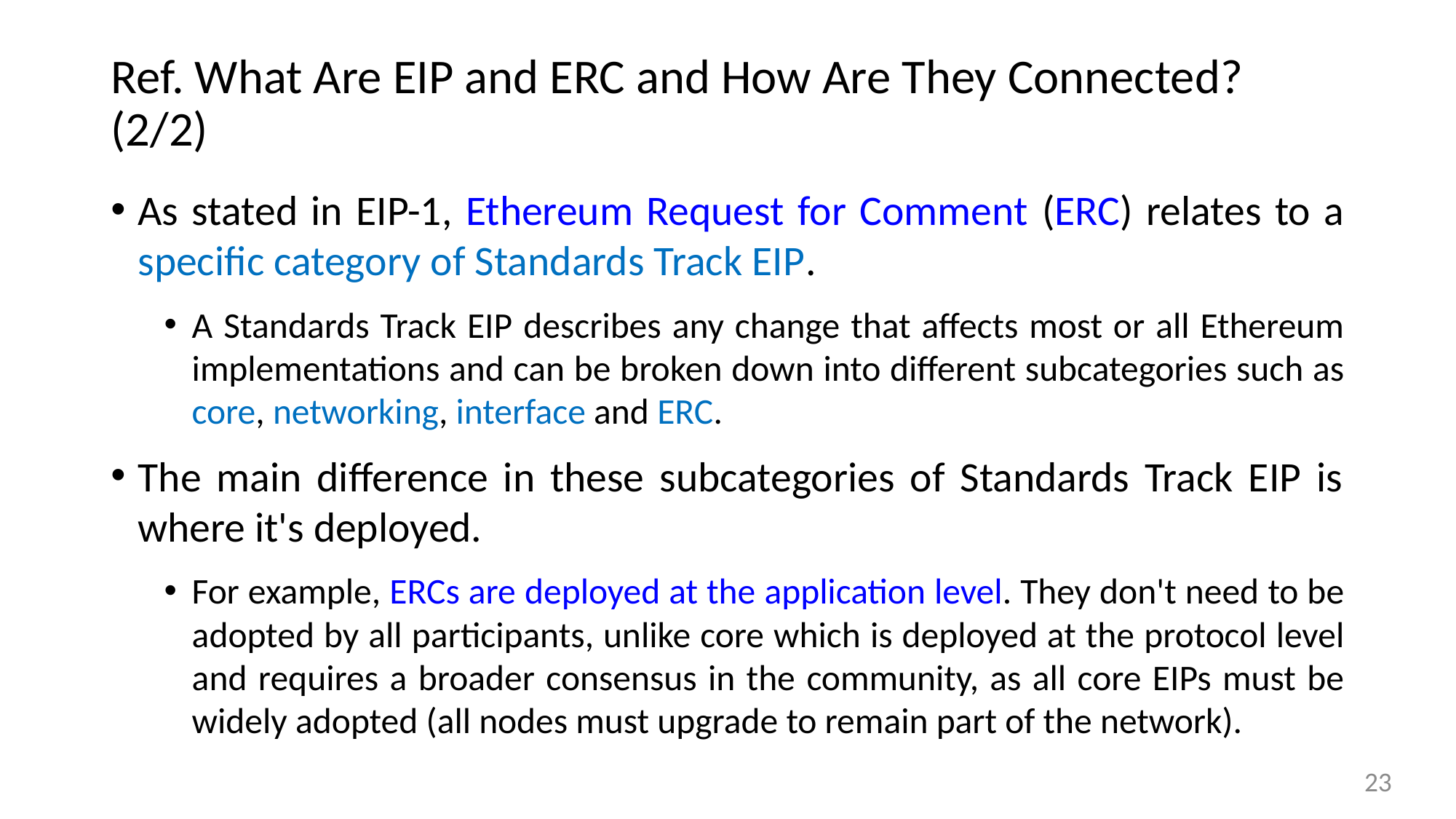

# Ref. What Are EIP and ERC and How Are They Connected? (2/2)
As stated in EIP-1, Ethereum Request for Comment (ERC) relates to a specific category of Standards Track EIP.
A Standards Track EIP describes any change that affects most or all Ethereum implementations and can be broken down into different subcategories such as core, networking, interface and ERC.
The main difference in these subcategories of Standards Track EIP is where it's deployed.
For example, ERCs are deployed at the application level. They don't need to be adopted by all participants, unlike core which is deployed at the protocol level and requires a broader consensus in the community, as all core EIPs must be widely adopted (all nodes must upgrade to remain part of the network).
23